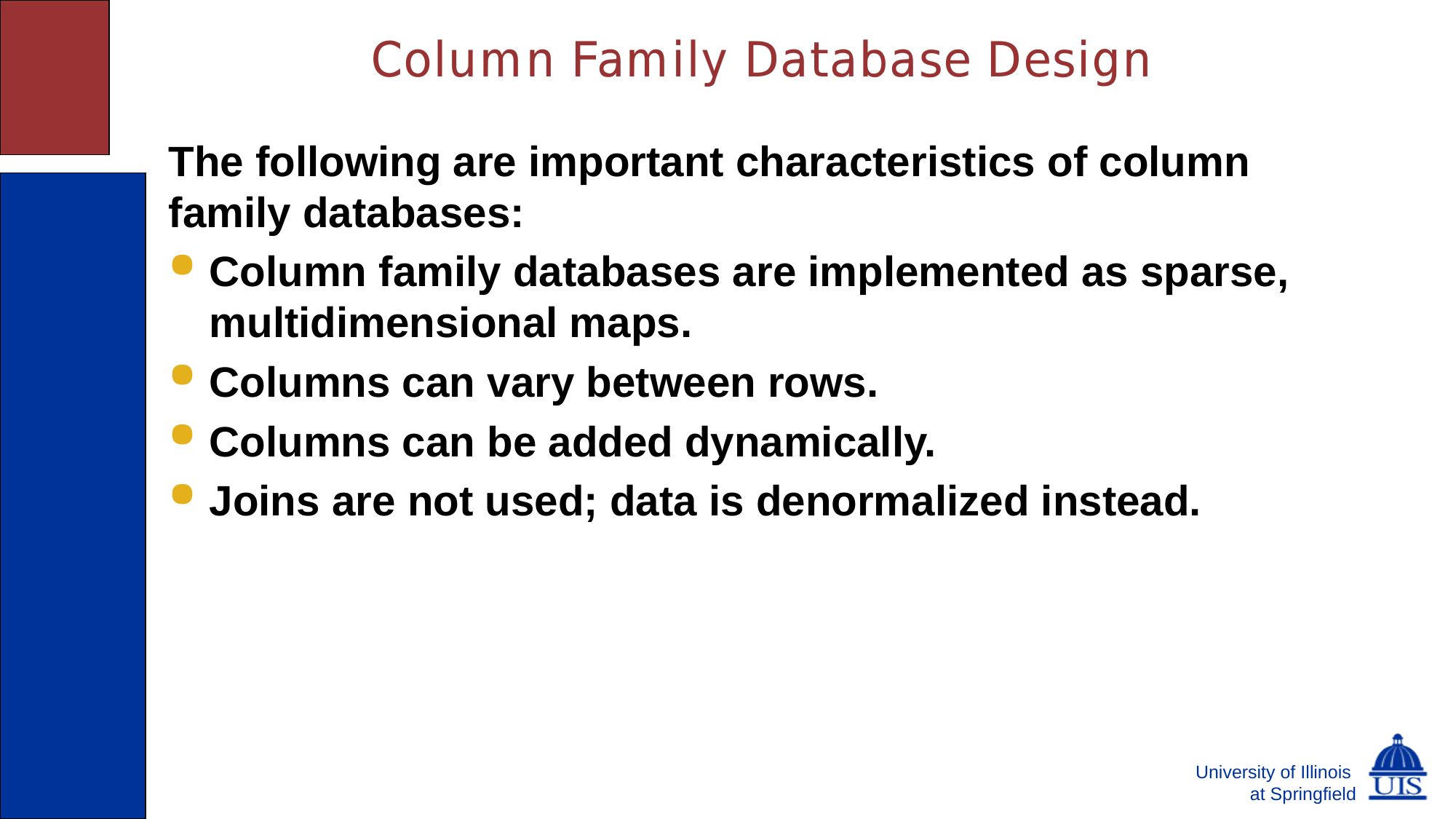

# Column Family Database Design
The following are important characteristics of column family databases:
Column family databases are implemented as sparse, multidimensional maps.
Columns can vary between rows.
Columns can be added dynamically.
Joins are not used; data is denormalized instead.